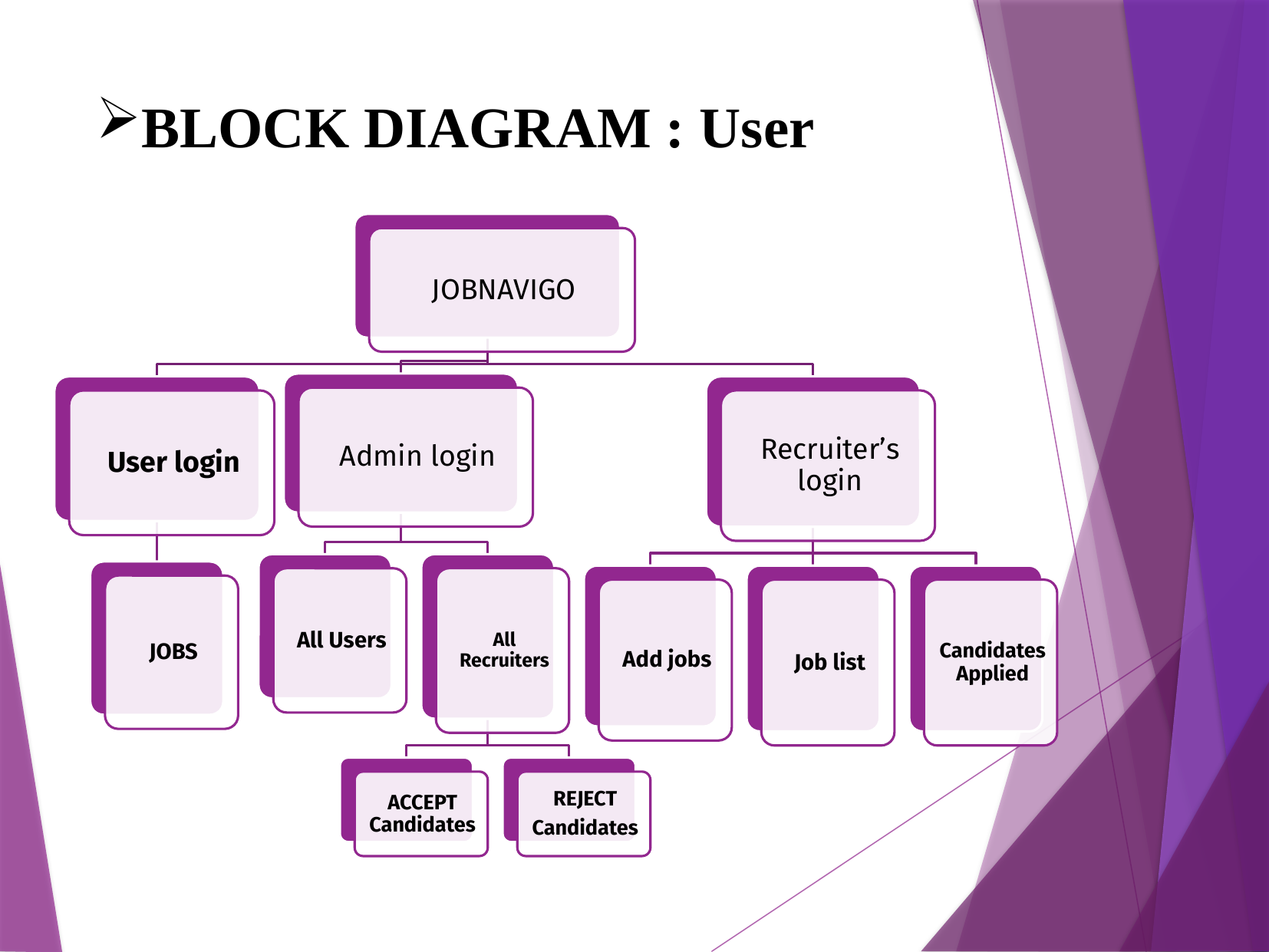

# BLOCK DIAGRAM : User
JOBNAVIGO
User login
JOBS
Admin login
All Users
All Recruiters
ACCEPT Candidates
REJECT
Candidates
Recruiter’s login
Add jobs
Job list
Candidates Applied